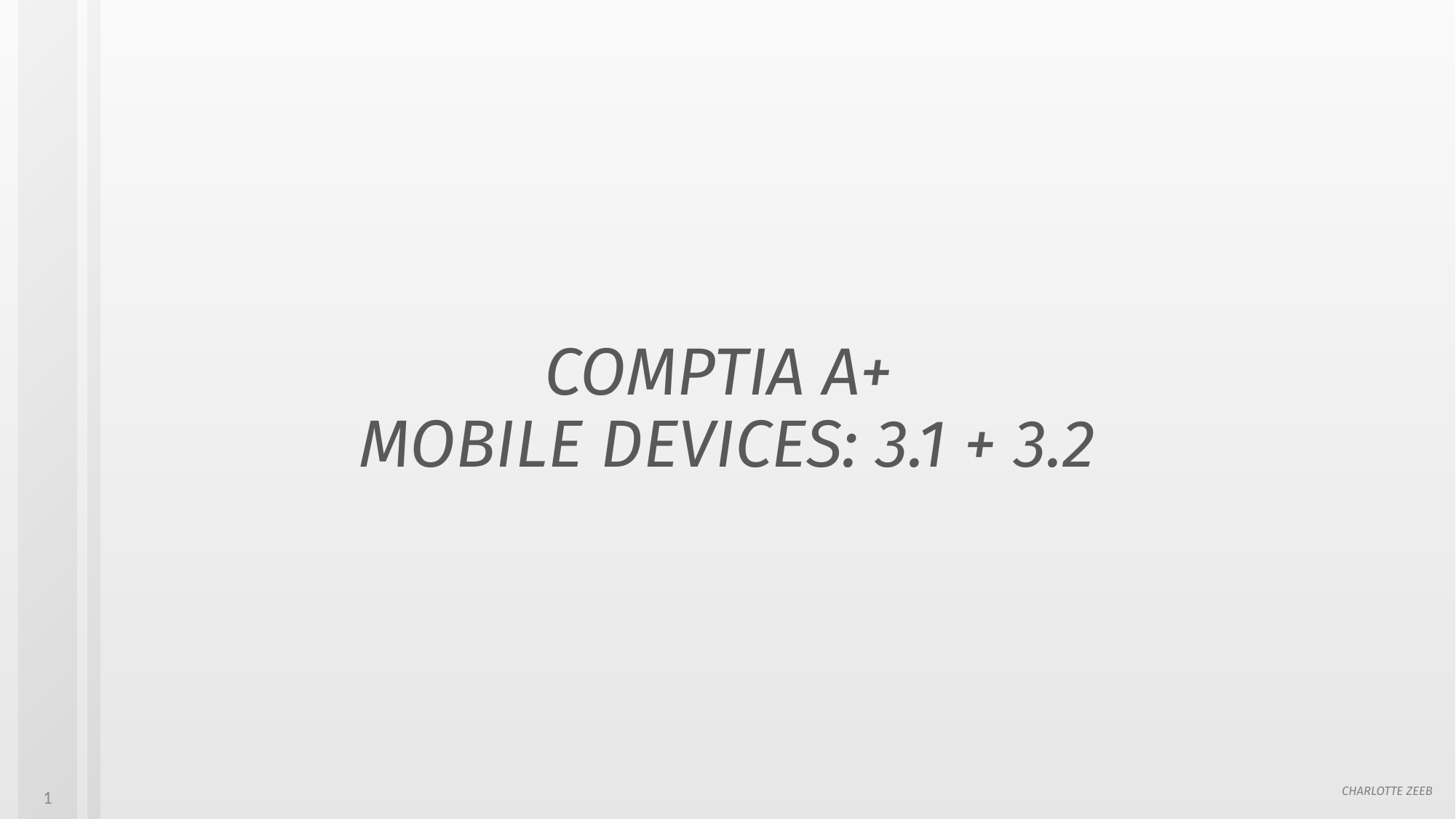

# COMPTIA A+ MOBILE DEVICES: 3.1 + 3.2
1
CHARLOTTE ZEEB